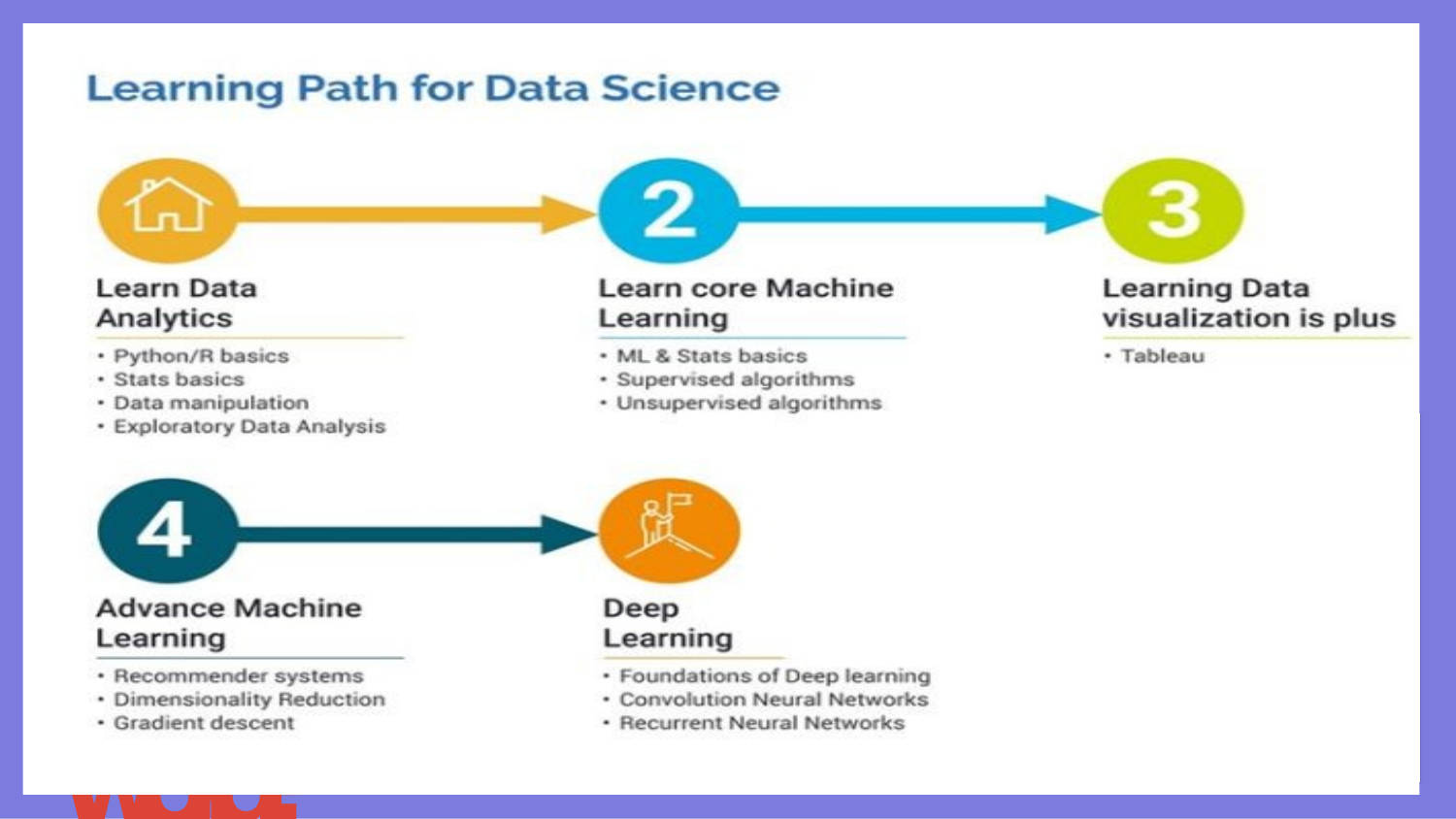

# How many languages do
you need to know to communicate

with
the rest of the world?
Tip
In this example, we’re  leading oﬀ with  something unexpected.
While the audience is  trying to come up with a  number, we’ll surprise  them with the next slide.